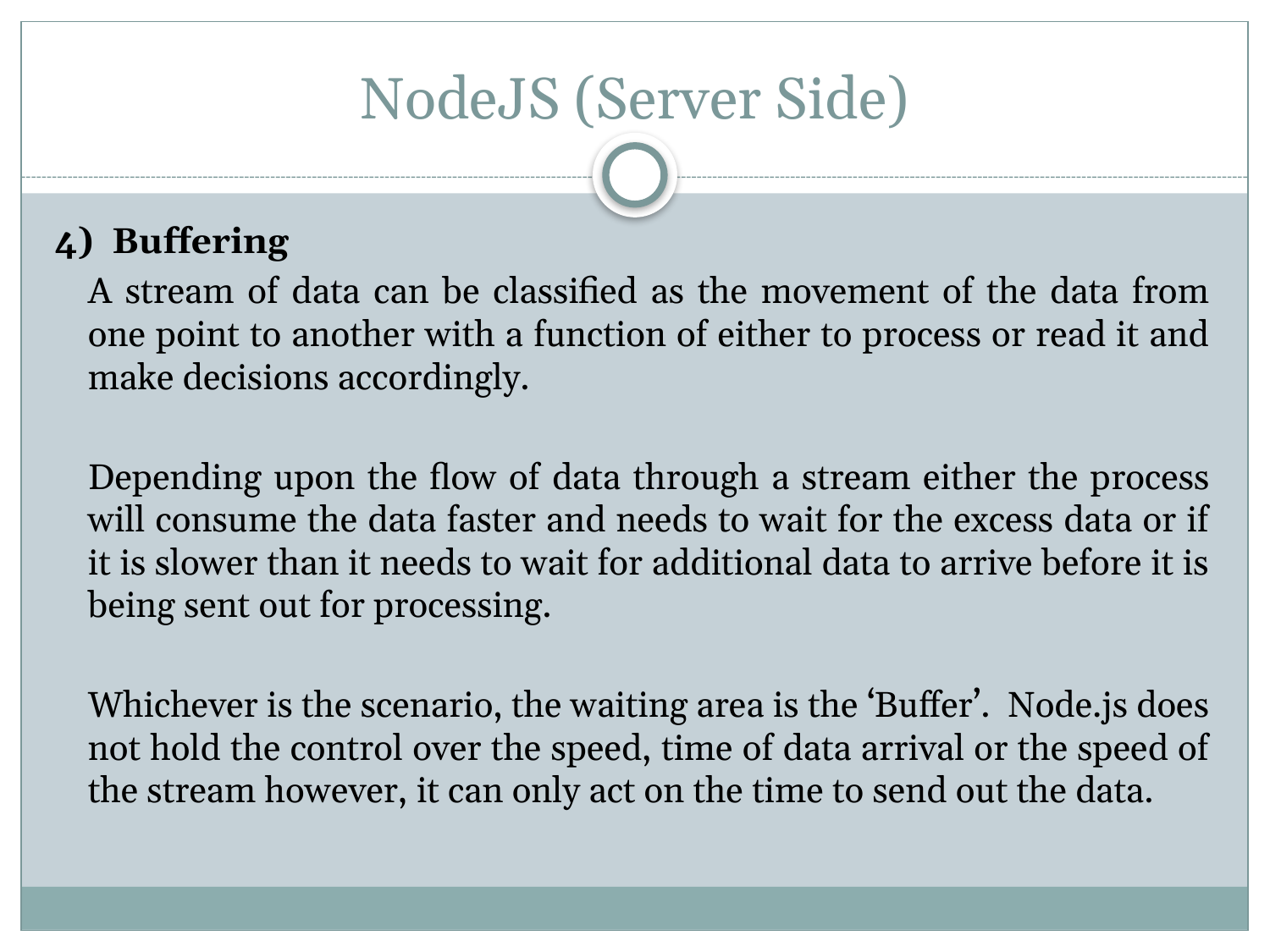

# NodeJS (Server Side)
4)  Buffering
	A stream of data can be classified as the movement of the data from one point to another with a function of either to process or read it and make decisions accordingly.

	Depending upon the flow of data through a stream either the process will consume the data faster and needs to wait for the excess data or if it is slower than it needs to wait for additional data to arrive before it is being sent out for processing.

	Whichever is the scenario, the waiting area is the ‘Buffer’.  Node.js does not hold the control over the speed, time of data arrival or the speed of the stream however, it can only act on the time to send out the data.